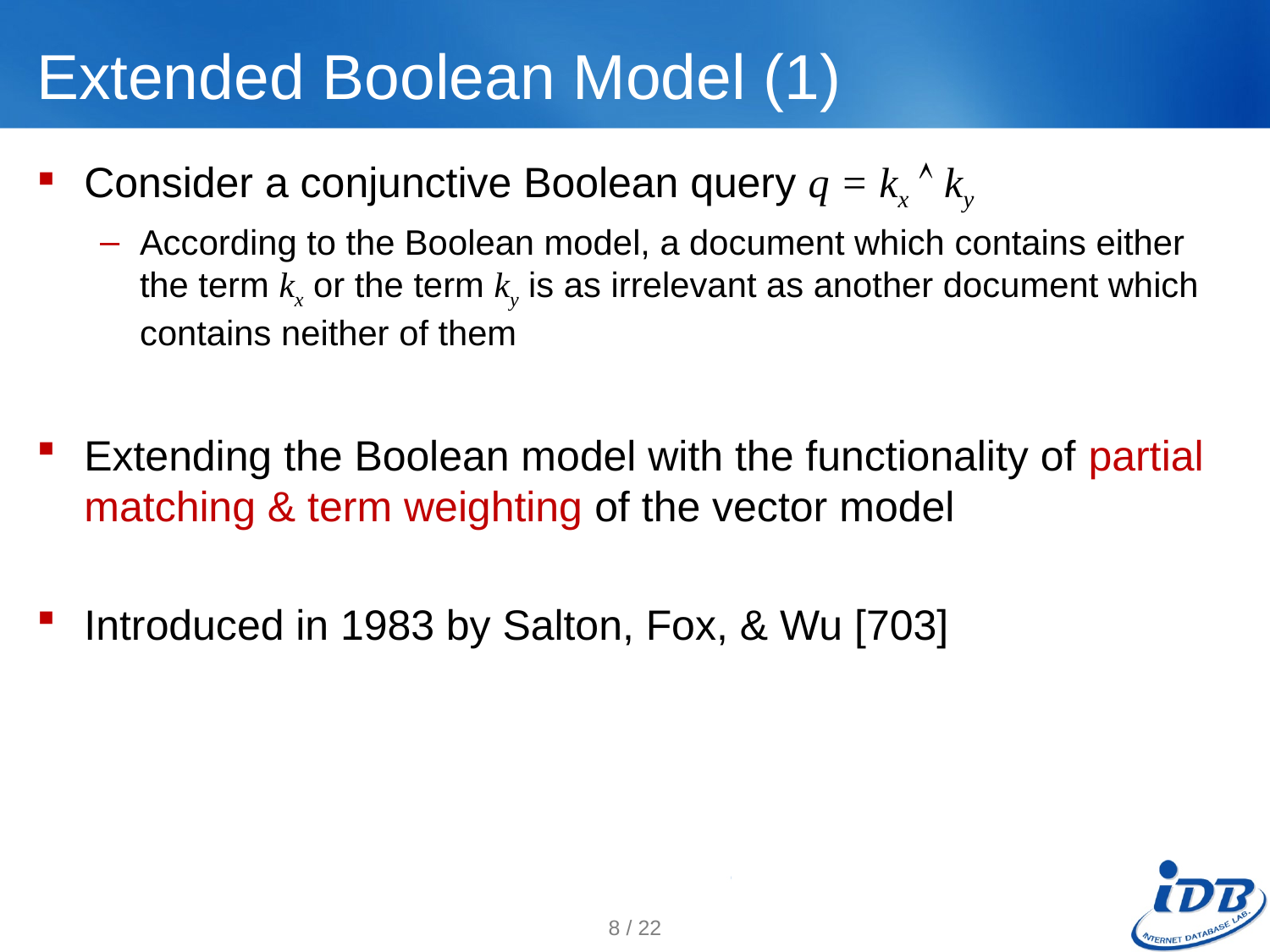

# Extended Boolean Model (1)
Consider a conjunctive Boolean query q = kx ∧ ky
According to the Boolean model, a document which contains either the term kx or the term ky is as irrelevant as another document which contains neither of them

Extending the Boolean model with the functionality of partial matching & term weighting of the vector model

Introduced in 1983 by Salton, Fox, & Wu [703]
8 / 22